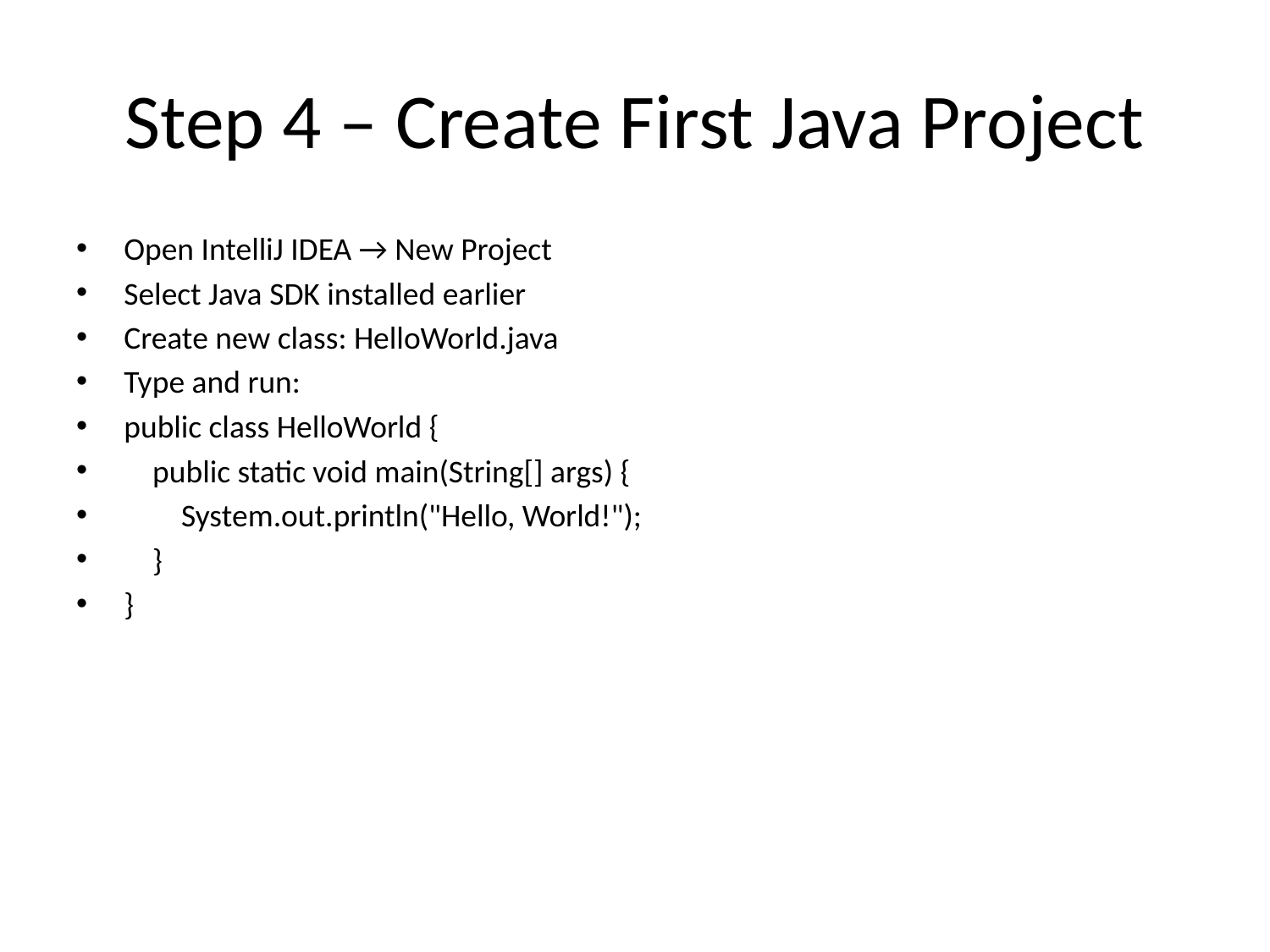

# Step 4 – Create First Java Project
Open IntelliJ IDEA → New Project
Select Java SDK installed earlier
Create new class: HelloWorld.java
Type and run:
public class HelloWorld {
    public static void main(String[] args) {
        System.out.println("Hello, World!");
    }
}